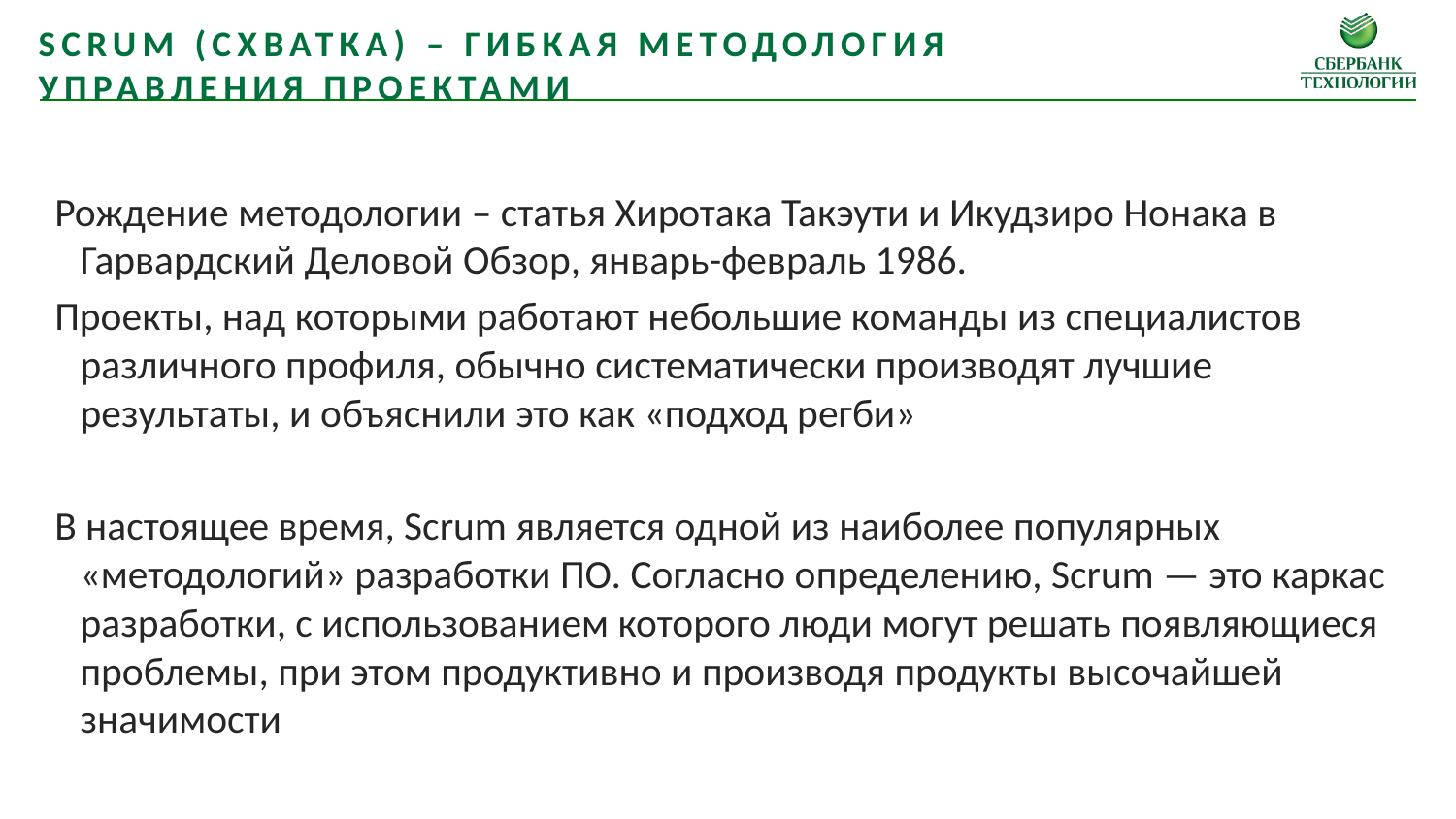

SCRUM (схватка) – гибкая методология управления проектами
Рождение методологии – статья Хиротака Такэути и Икудзиро Нонака в Гарвардский Деловой Обзор, январь-февраль 1986.
Проекты, над которыми работают небольшие команды из специалистов различного профиля, обычно систематически производят лучшие результаты, и объяснили это как «подход регби»

В настоящее время, Scrum является одной из наиболее популярных «методологий» разработки ПО. Согласно определению, Scrum — это каркас разработки, с использованием которого люди могут решать появляющиеся проблемы, при этом продуктивно и производя продукты высочайшей значимости